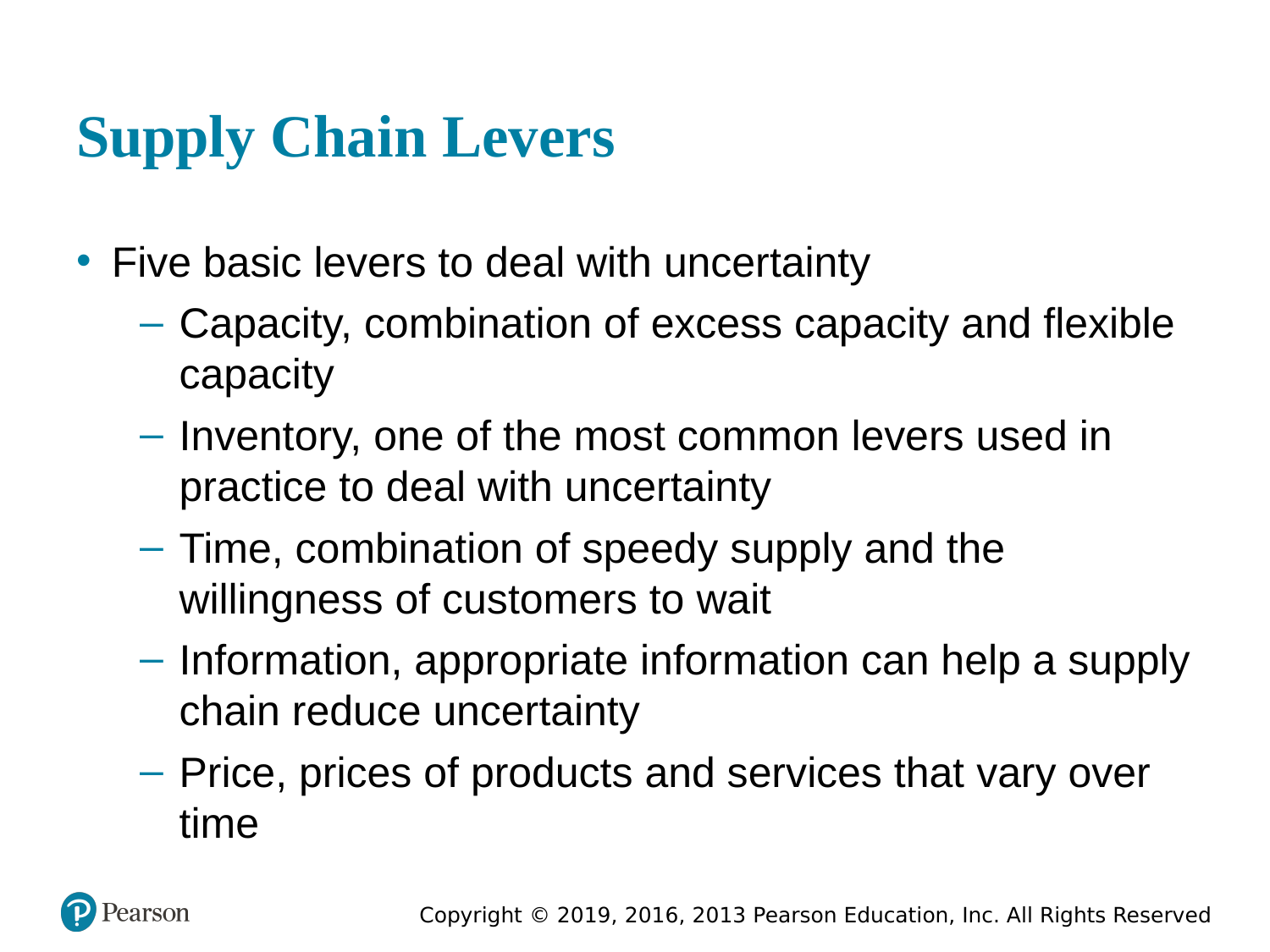

# Supply Chain Levers
Five basic levers to deal with uncertainty
Capacity, combination of excess capacity and flexible capacity
Inventory, one of the most common levers used in practice to deal with uncertainty
Time, combination of speedy supply and the willingness of customers to wait
Information, appropriate information can help a supply chain reduce uncertainty
Price, prices of products and services that vary over time